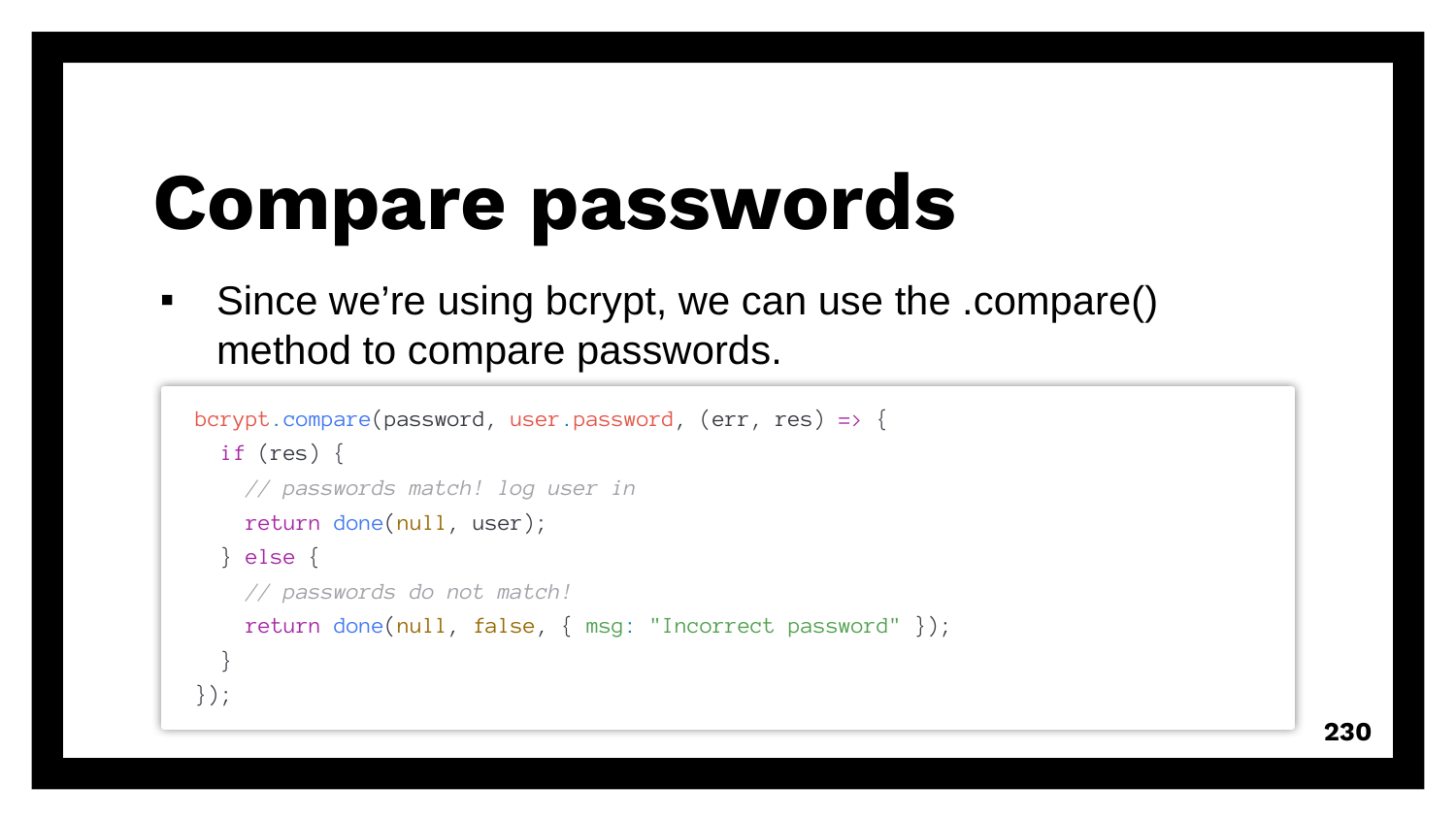

# Compare passwords
Since we’re using bcrypt, we can use the .compare() method to compare passwords.
bcrypt.compare(password, user.password, (err, res) => {
  if (res) {
    // passwords match! log user in
    return done(null, user);
  } else {
    // passwords do not match!
    return done(null, false, { msg: "Incorrect password" });
  }
});
230